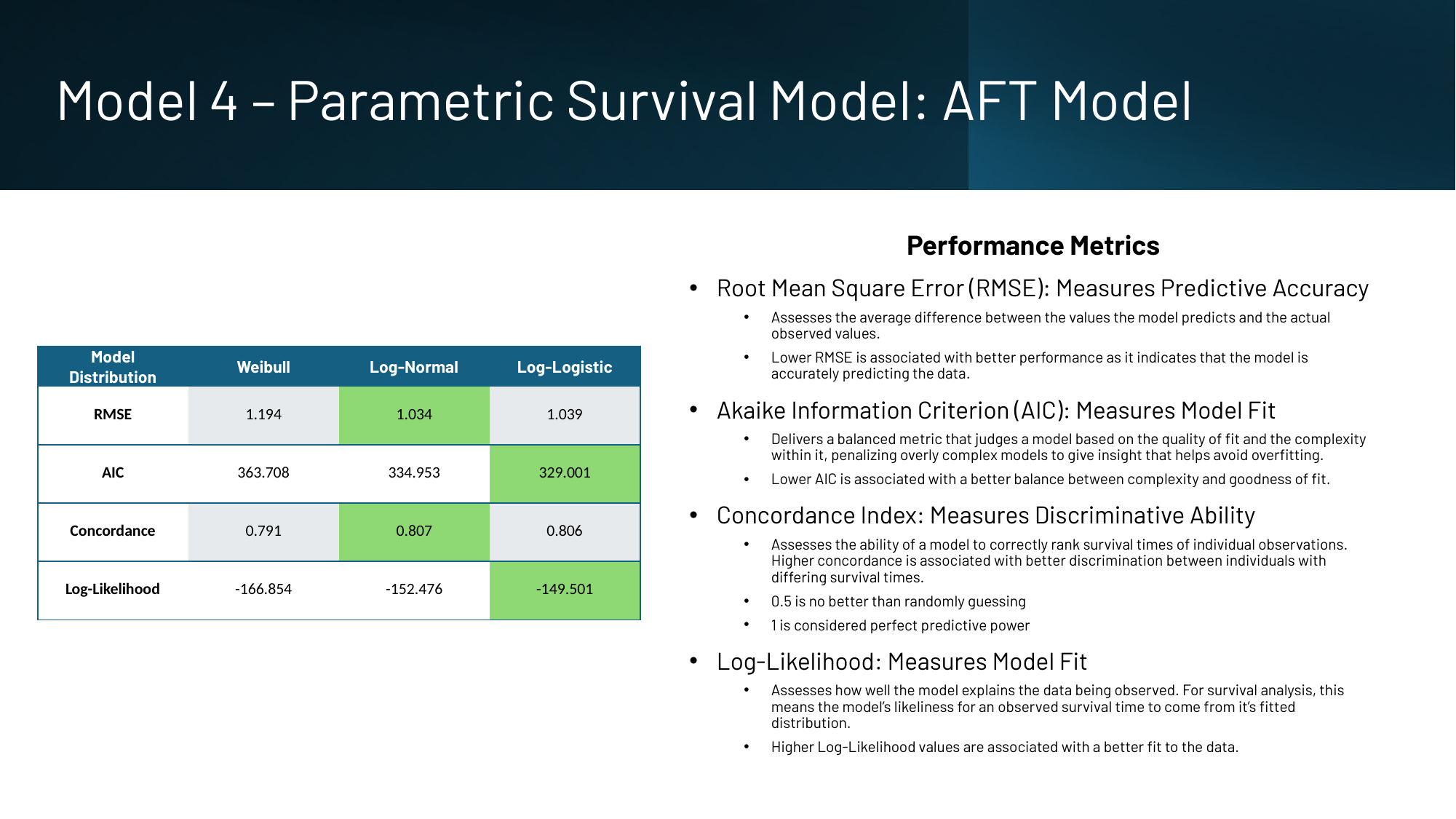

# Model 4 – Parametric Survival Model: AFT Model
Performance Metrics
Root Mean Square Error (RMSE): Measures Predictive Accuracy
Assesses the average difference between the values the model predicts and the actual observed values.
Lower RMSE is associated with better performance as it indicates that the model is accurately predicting the data.
Akaike Information Criterion (AIC): Measures Model Fit
Delivers a balanced metric that judges a model based on the quality of fit and the complexity within it, penalizing overly complex models to give insight that helps avoid overfitting.
Lower AIC is associated with a better balance between complexity and goodness of fit.
Concordance Index: Measures Discriminative Ability
Assesses the ability of a model to correctly rank survival times of individual observations. Higher concordance is associated with better discrimination between individuals with differing survival times.
0.5 is no better than randomly guessing
1 is considered perfect predictive power
Log-Likelihood: Measures Model Fit
Assesses how well the model explains the data being observed. For survival analysis, this means the model’s likeliness for an observed survival time to come from it’s fitted distribution.
Higher Log-Likelihood values are associated with a better fit to the data.

| Model Distribution | Weibull | Log-Normal | Log-Logistic |
| --- | --- | --- | --- |
| RMSE | 1.194 | 1.034 | 1.039 |
| AIC | 363.708 | 334.953 | 329.001 |
| Concordance | 0.791 | 0.807 | 0.806 |
| Log-Likelihood | -166.854 | -152.476 | -149.501 |